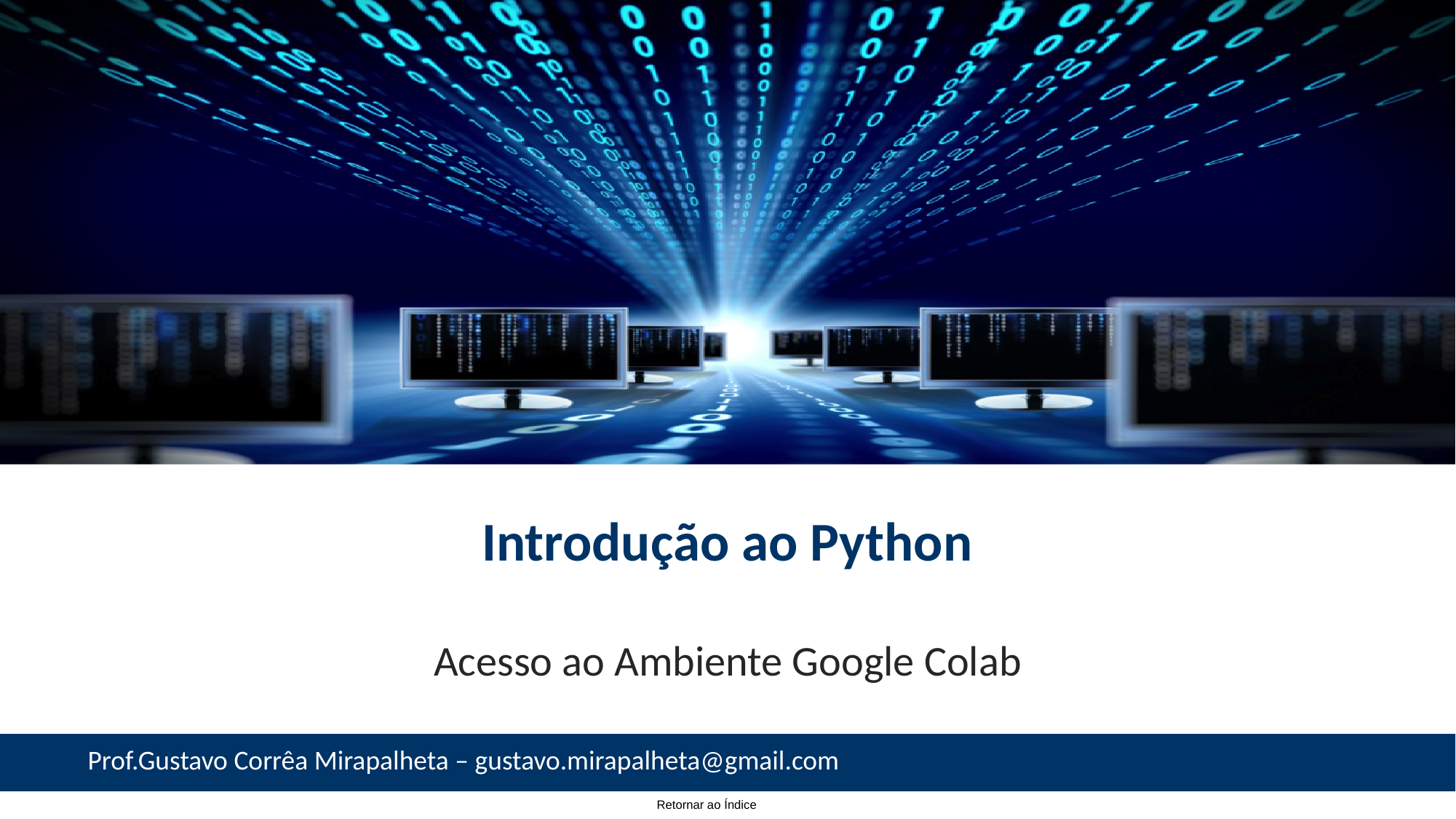

# Introdução ao Python
Acesso ao Ambiente Google Colab